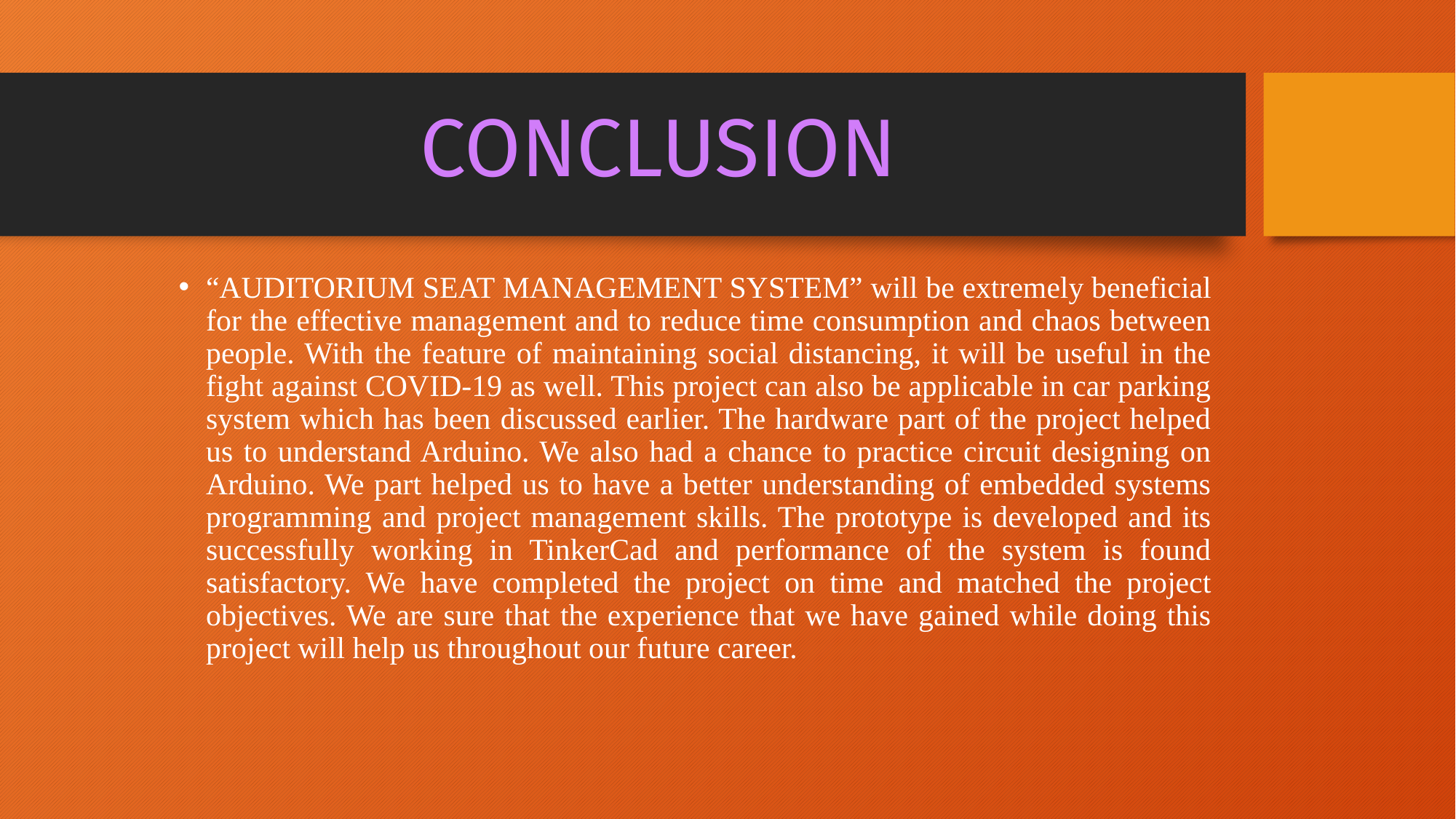

CONCLUSION
“AUDITORIUM SEAT MANAGEMENT SYSTEM” will be extremely beneficial for the effective management and to reduce time consumption and chaos between people. With the feature of maintaining social distancing, it will be useful in the fight against COVID-19 as well. This project can also be applicable in car parking system which has been discussed earlier. The hardware part of the project helped us to understand Arduino. We also had a chance to practice circuit designing on Arduino. We part helped us to have a better understanding of embedded systems programming and project management skills. The prototype is developed and its successfully working in TinkerCad and performance of the system is found satisfactory. We have completed the project on time and matched the project objectives. We are sure that the experience that we have gained while doing this project will help us throughout our future career.